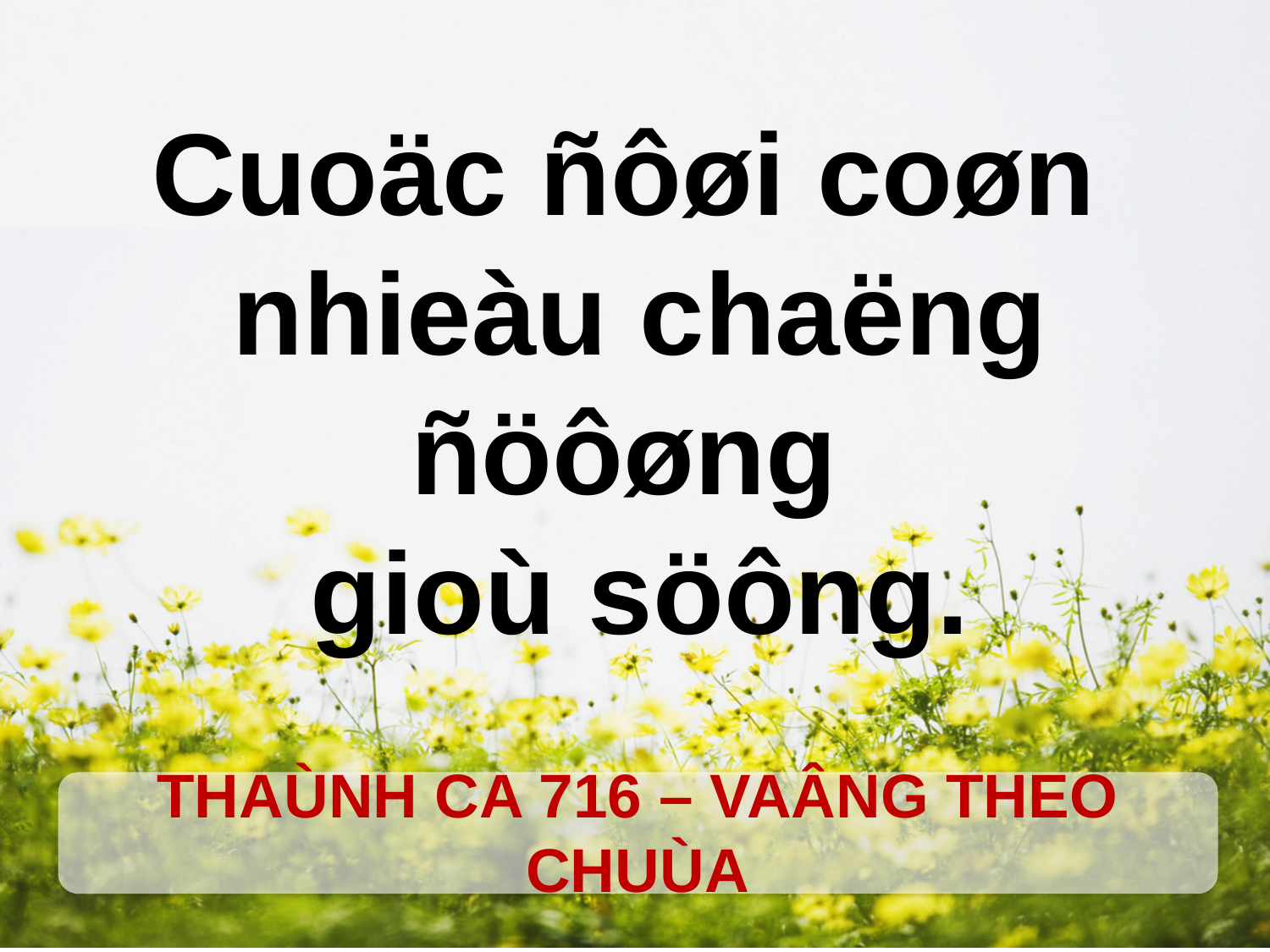

Cuoäc ñôøi coøn
nhieàu chaëng ñöôøng
gioù söông.

THAÙNH CA 716 – VAÂNG THEO CHUÙA